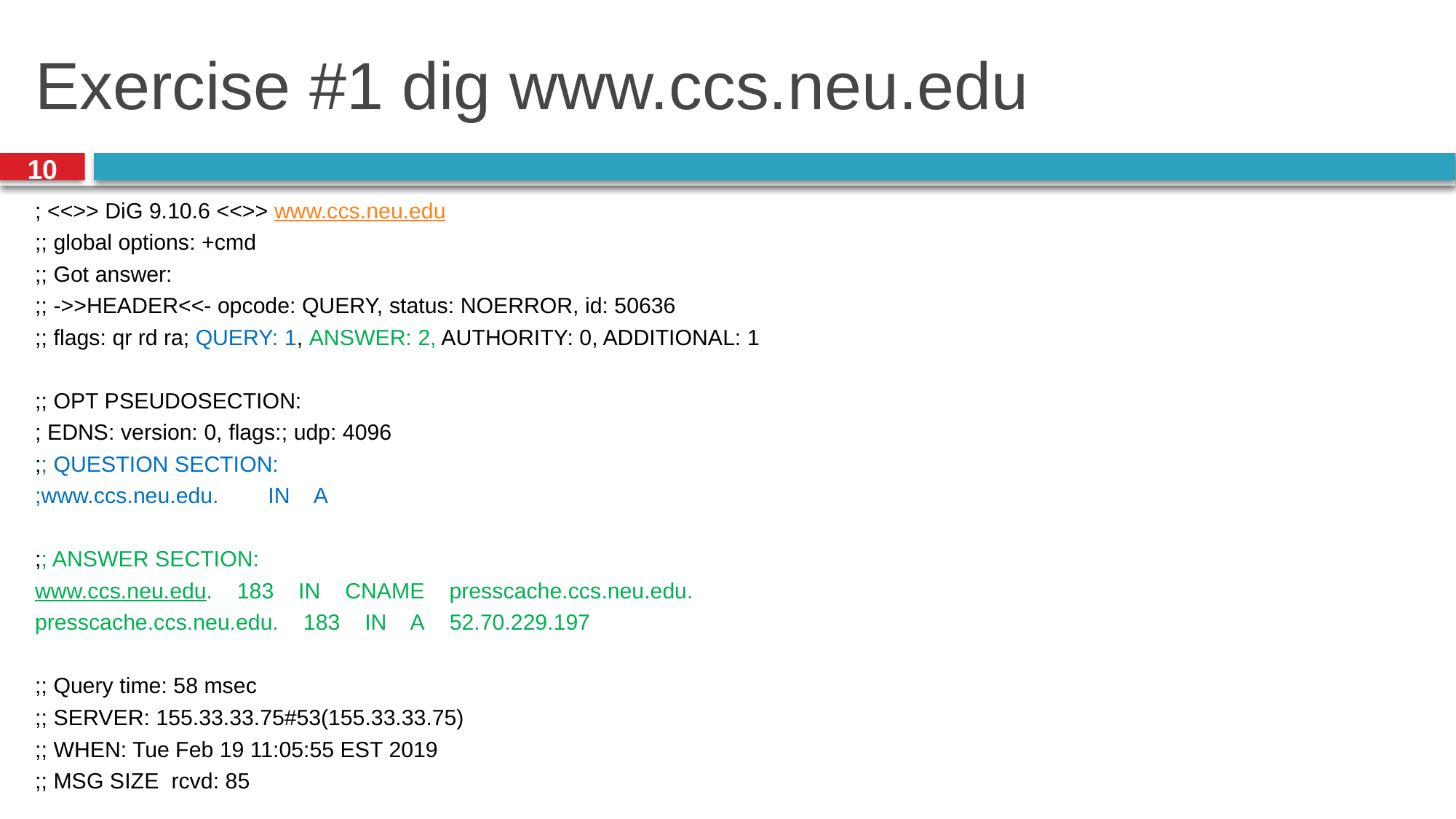

# Exercise #1 dig www.ccs.neu.edu
10
; <<>> DiG 9.10.6 <<>> www.ccs.neu.edu
;; global options: +cmd
;; Got answer:
;; ->>HEADER<<- opcode: QUERY, status: NOERROR, id: 50636
;; flags: qr rd ra; QUERY: 1, ANSWER: 2, AUTHORITY: 0, ADDITIONAL: 1

;; OPT PSEUDOSECTION:
; EDNS: version: 0, flags:; udp: 4096
;; QUESTION SECTION:
;www.ccs.neu.edu.        IN    A

;; ANSWER SECTION:
www.ccs.neu.edu.    183    IN    CNAME    presscache.ccs.neu.edu.
presscache.ccs.neu.edu.    183    IN    A    52.70.229.197

;; Query time: 58 msec
;; SERVER: 155.33.33.75#53(155.33.33.75)
;; WHEN: Tue Feb 19 11:05:55 EST 2019
;; MSG SIZE  rcvd: 85